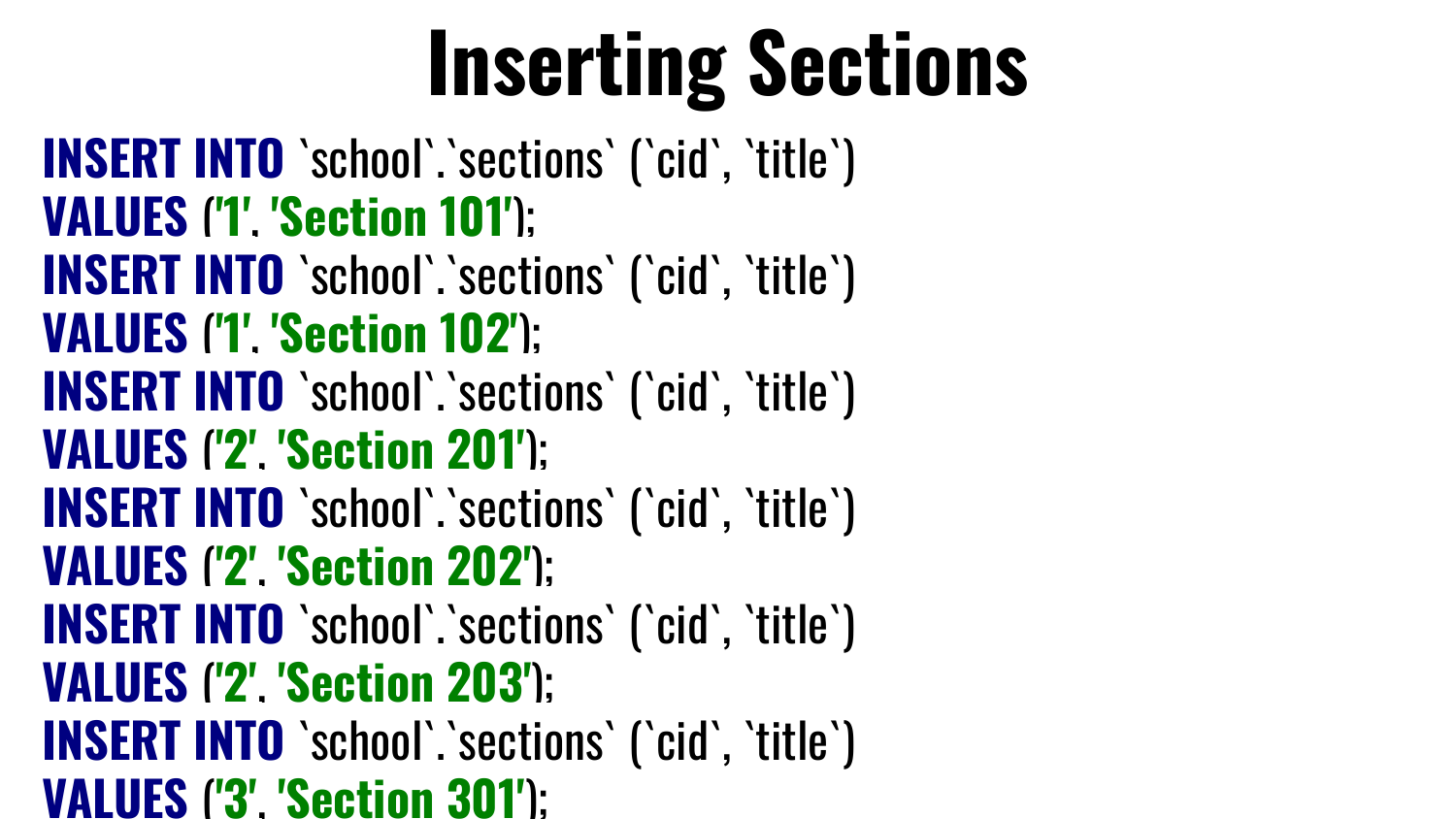

# Inserting Sections
INSERT INTO `school`.`sections` (`cid`, `title`)
VALUES ('1', 'Section 101');
INSERT INTO `school`.`sections` (`cid`, `title`)
VALUES ('1', 'Section 102');
INSERT INTO `school`.`sections` (`cid`, `title`)
VALUES ('2', 'Section 201');
INSERT INTO `school`.`sections` (`cid`, `title`)
VALUES ('2', 'Section 202');
INSERT INTO `school`.`sections` (`cid`, `title`)
VALUES ('2', 'Section 203');
INSERT INTO `school`.`sections` (`cid`, `title`)
VALUES ('3', 'Section 301');